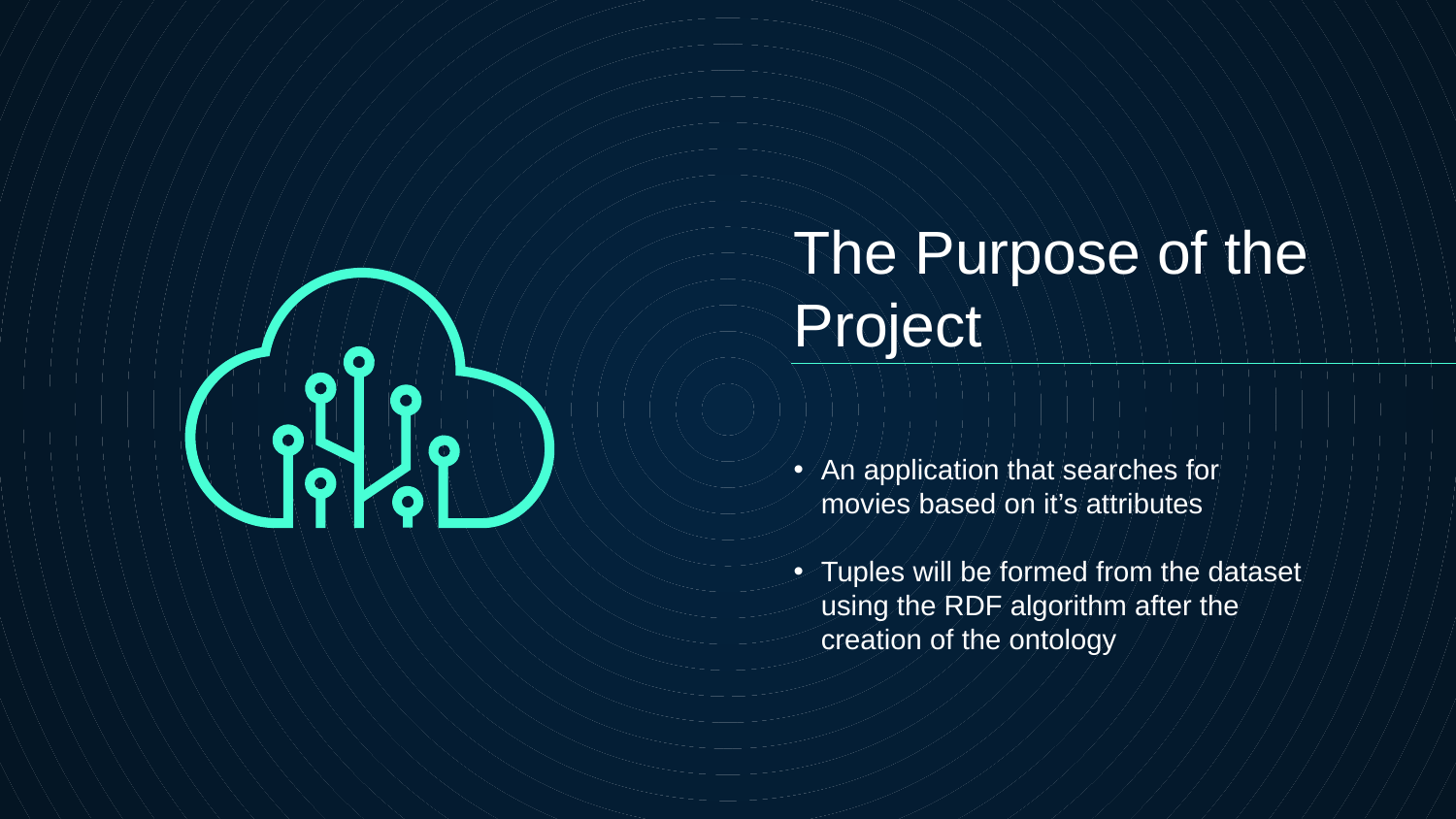

# The Purpose of the Project
An application that searches for movies based on it’s attributes
Tuples will be formed from the dataset using the RDF algorithm after the creation of the ontology